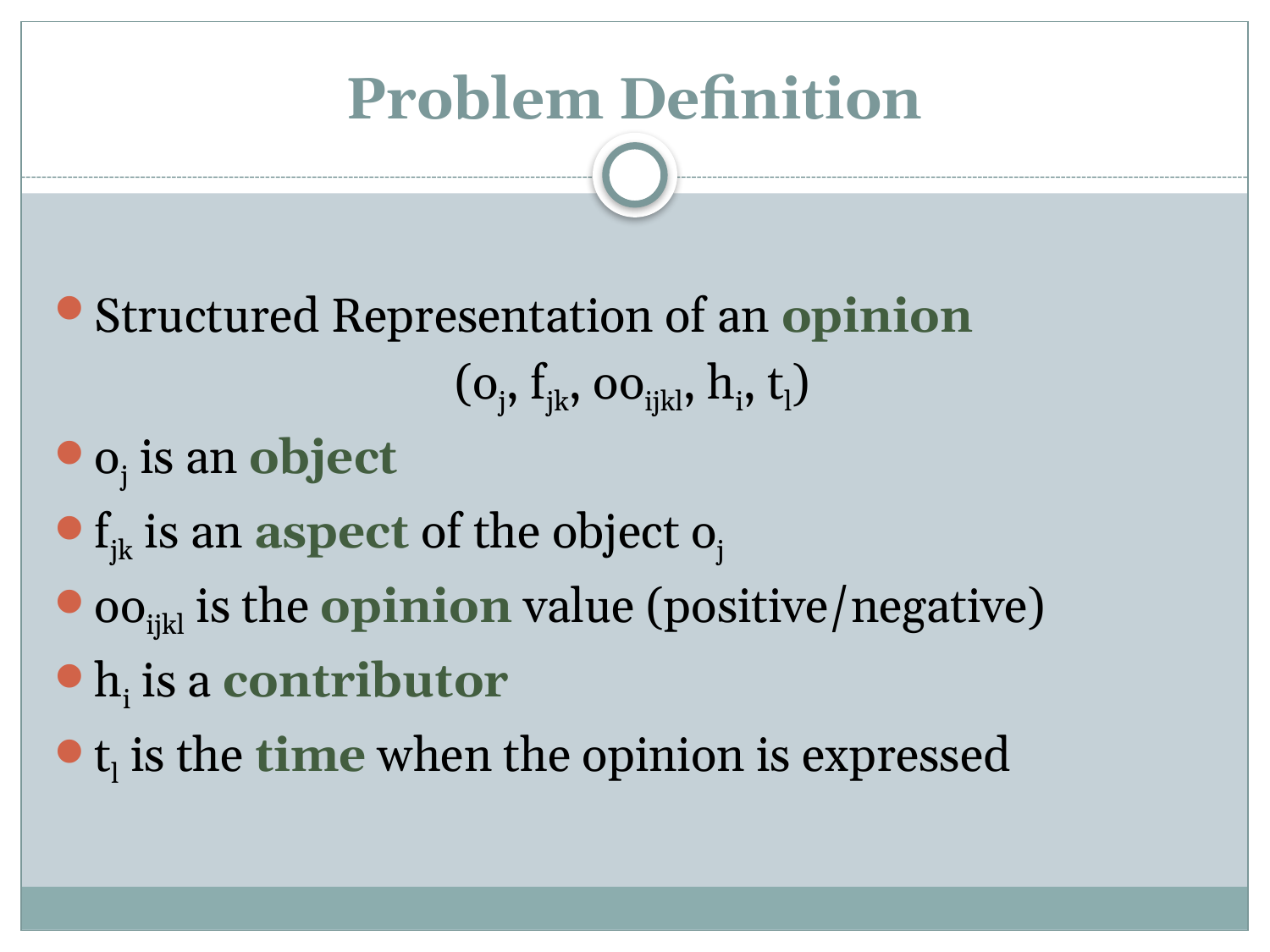

# Problem Definition

Structured Representation of an opinion
(oj, fjk, ooijkl, hi, tl)
oj is an object
fjk is an aspect of the object oj
ooijkl is the opinion value (positive/negative)
hi is a contributor
tl is the time when the opinion is expressed